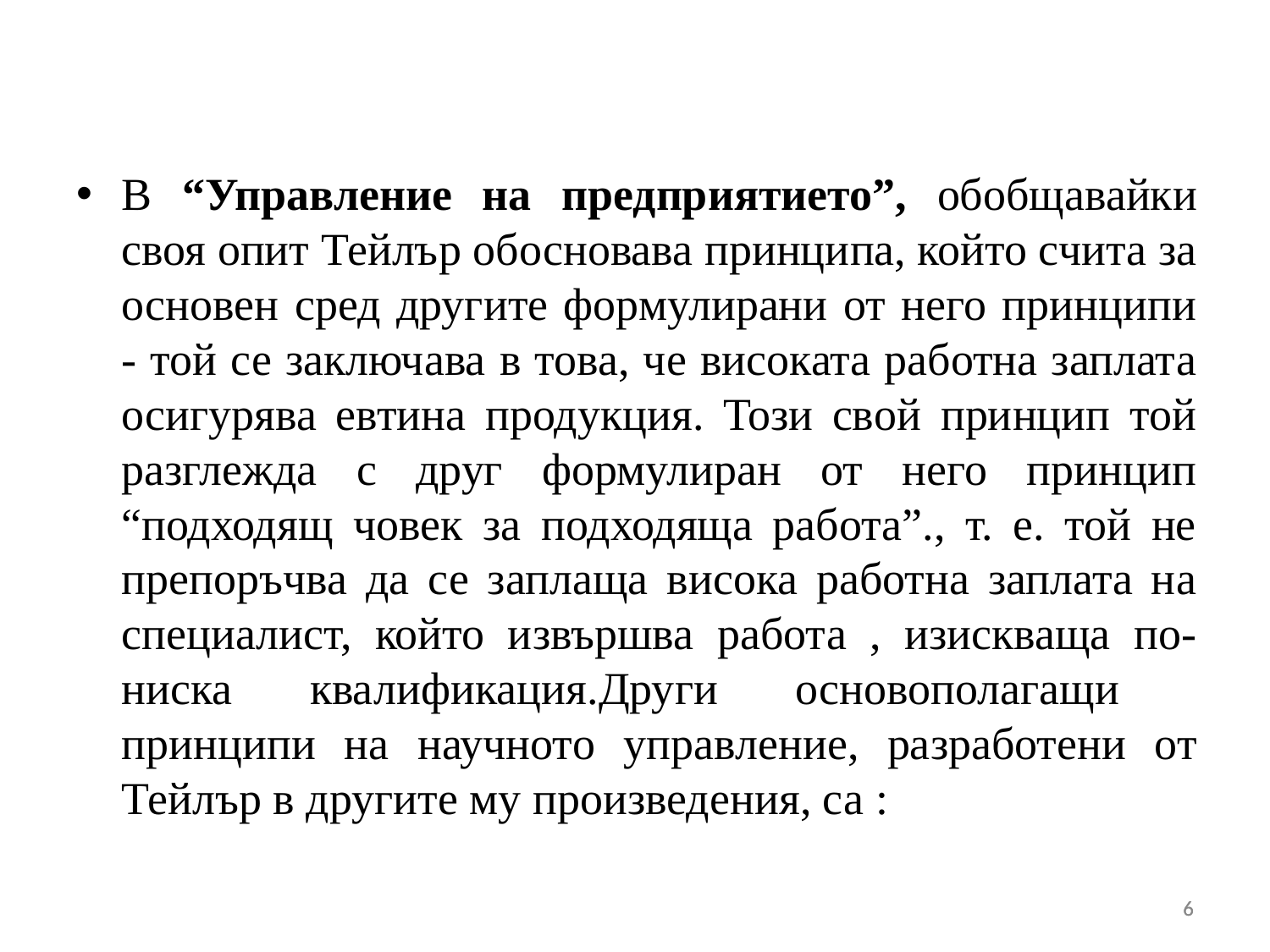

В “Управление на предприятието”, обобщавайки своя опит Тейлър обосновава принципа, който счита за основен сред другите формулирани от него принципи - той се заключава в това, че високата работна заплата осигурява евтина продукция. Този свой принцип той разглежда с друг формулиран от него принцип “подходящ човек за подходяща работа”., т. е. той не препоръчва да се заплаща висока работна заплата на специалист, който извършва работа , изискваща по-ниска квалификация.Други основополагащи  принципи на научното управление, разработени от Тейлър в другите му произведения, са :
6
6